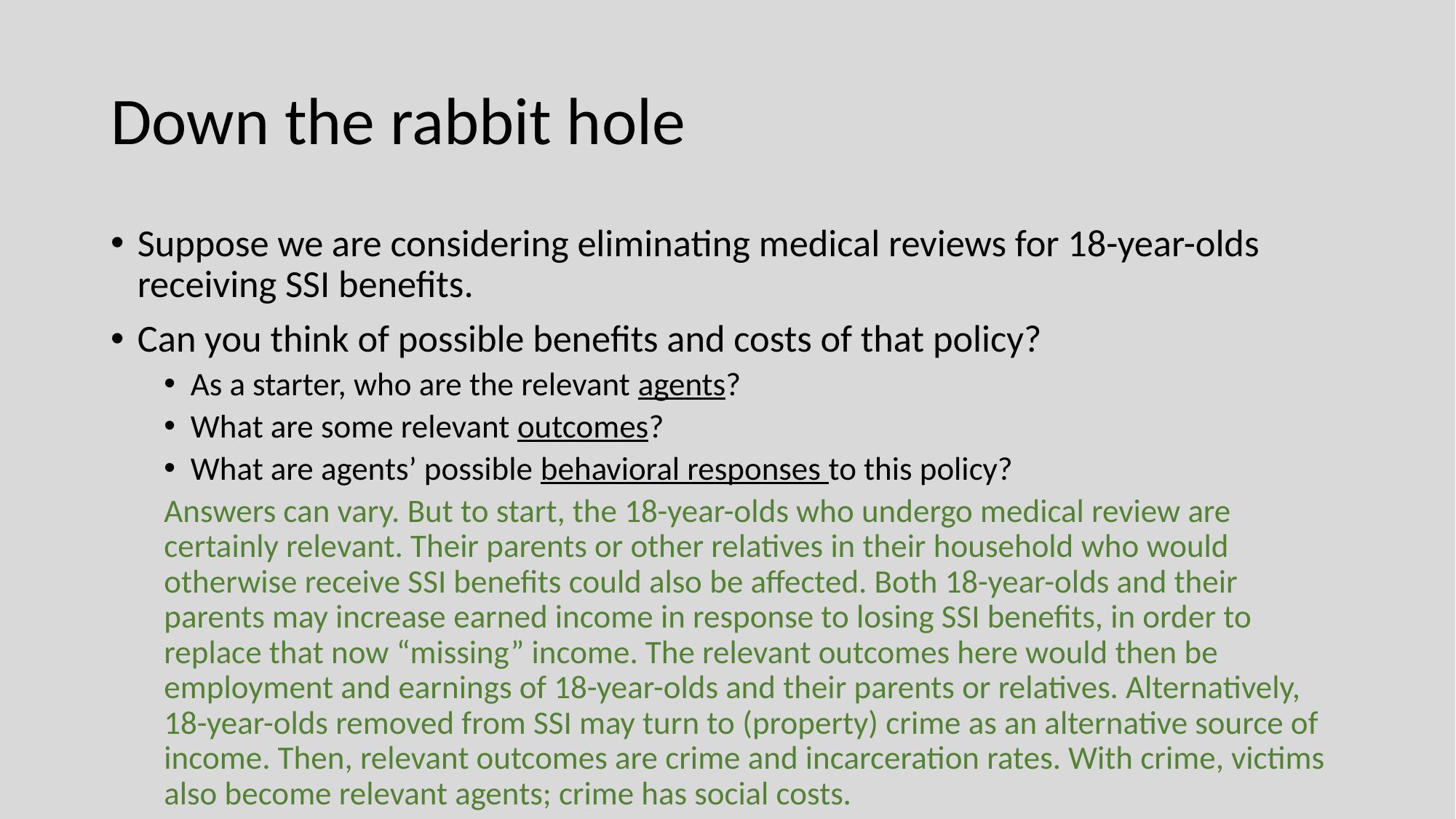

# Down the rabbit hole
Suppose we are considering eliminating medical reviews for 18-year-olds receiving SSI benefits.
Can you think of possible benefits and costs of that policy?
As a starter, who are the relevant agents?
What are some relevant outcomes?
What are agents’ possible behavioral responses to this policy?
Answers can vary. But to start, the 18-year-olds who undergo medical review are certainly relevant. Their parents or other relatives in their household who would otherwise receive SSI benefits could also be affected. Both 18-year-olds and their parents may increase earned income in response to losing SSI benefits, in order to replace that now “missing” income. The relevant outcomes here would then be employment and earnings of 18-year-olds and their parents or relatives. Alternatively, 18-year-olds removed from SSI may turn to (property) crime as an alternative source of income. Then, relevant outcomes are crime and incarceration rates. With crime, victims also become relevant agents; crime has social costs.